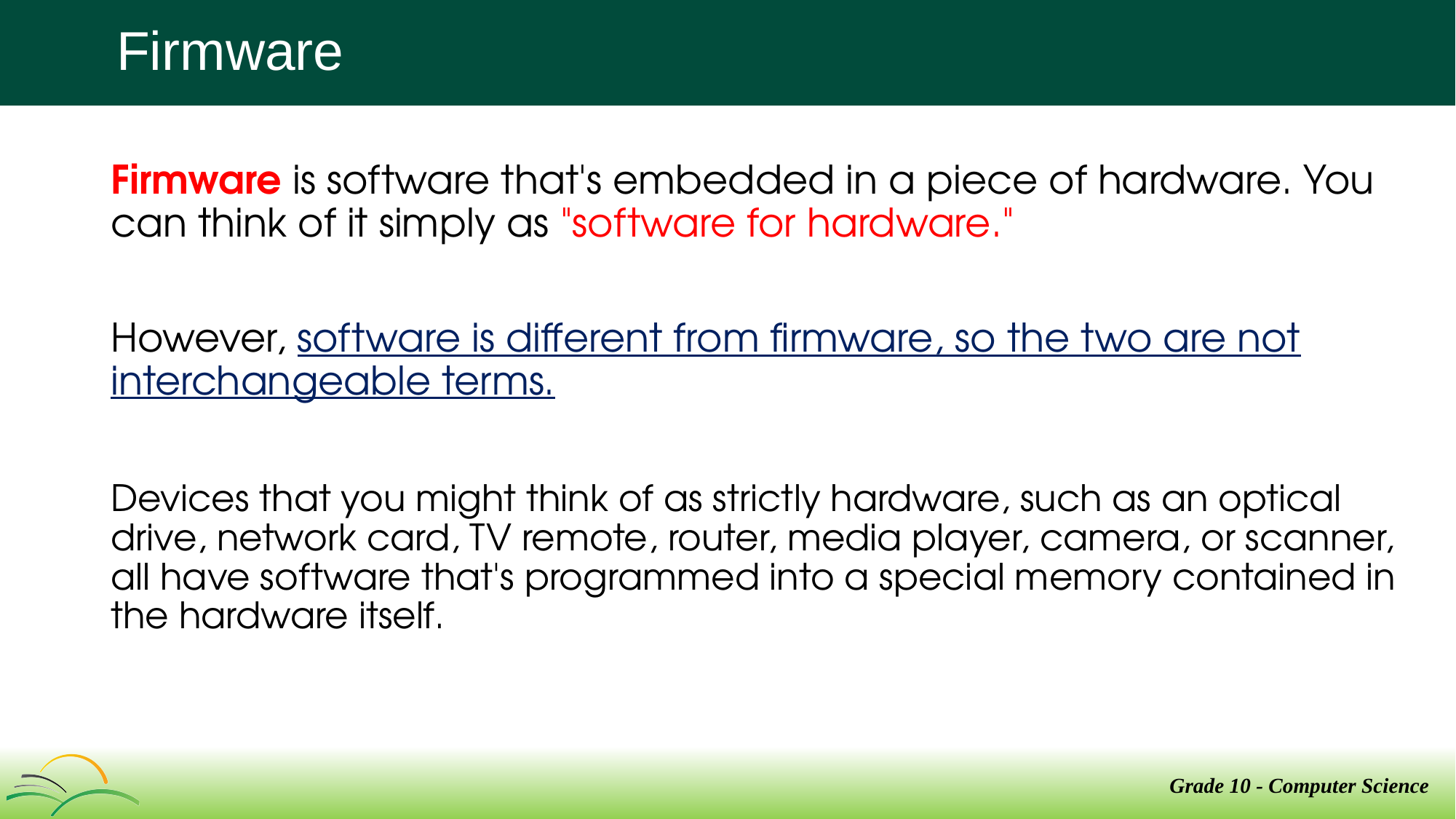

# Firmware
Firmware is software that's embedded in a piece of hardware. You can think of it simply as "software for hardware."

However, software is different from firmware, so the two are not interchangeable terms.

Devices that you might think of as strictly hardware, such as an optical drive, network card, TV remote, router, media player, camera, or scanner, all have software that's programmed into a special memory contained in the hardware itself.